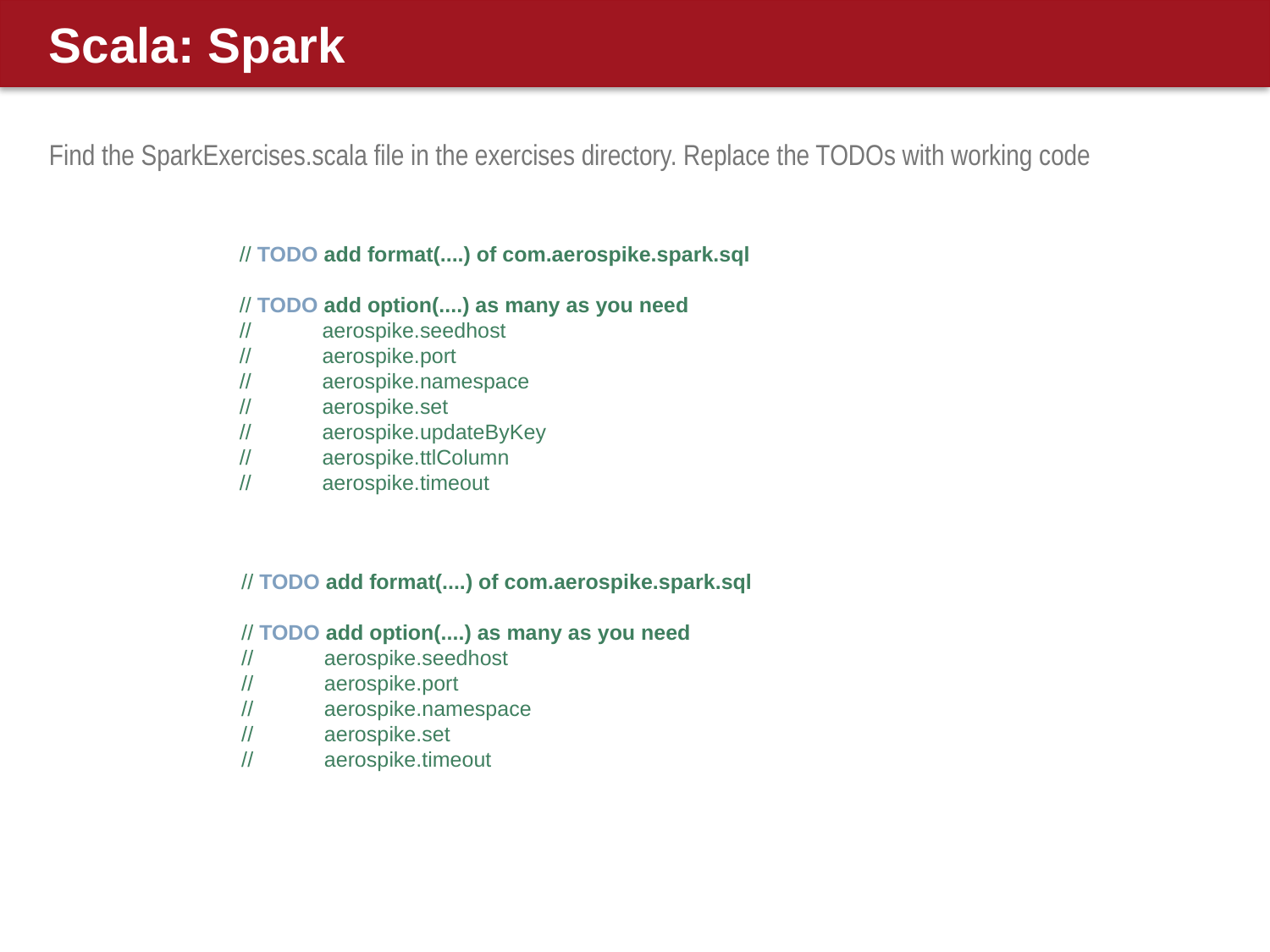

# Scala: Spark
Find the SparkExercises.scala file in the exercises directory. Replace the TODOs with working code

// TODO add format(....) of com.aerospike.spark.sql

// TODO add option(....) as many as you need
//            aerospike.seedhost
//            aerospike.port
//            aerospike.namespace
//            aerospike.set
//            aerospike.updateByKey
//            aerospike.ttlColumn
//            aerospike.timeout
// TODO add format(....) of com.aerospike.spark.sql

// TODO add option(....) as many as you need
//            aerospike.seedhost
//            aerospike.port
//            aerospike.namespace
//            aerospike.set
//            aerospike.timeout